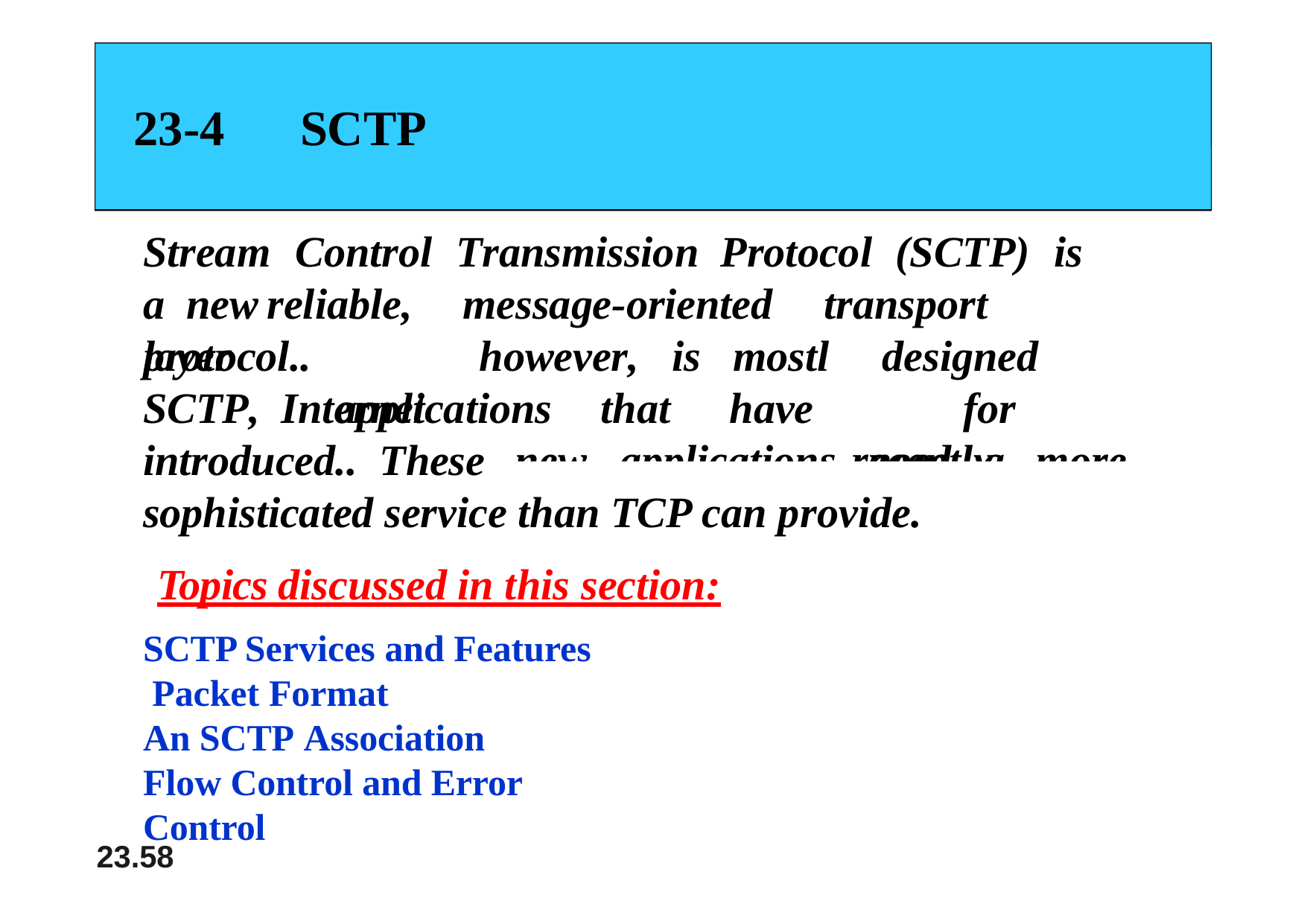

# 23-4	SCTP

Stream	Control	Transmission	Protocol	(SCTP)		is	a  new	reliable,		message-oriented	transport	layer
protocol..	SCTP,  Internet
however,	is
mostl  have
designed		for  recently	been
applications
that
introduced..	These
new	applications	need	a	more

sophisticated service than TCP can provide.  Topics discussed in this section:
SCTP Services and Features  Packet Format
An SCTP Association
Flow Control and Error Control
23.58